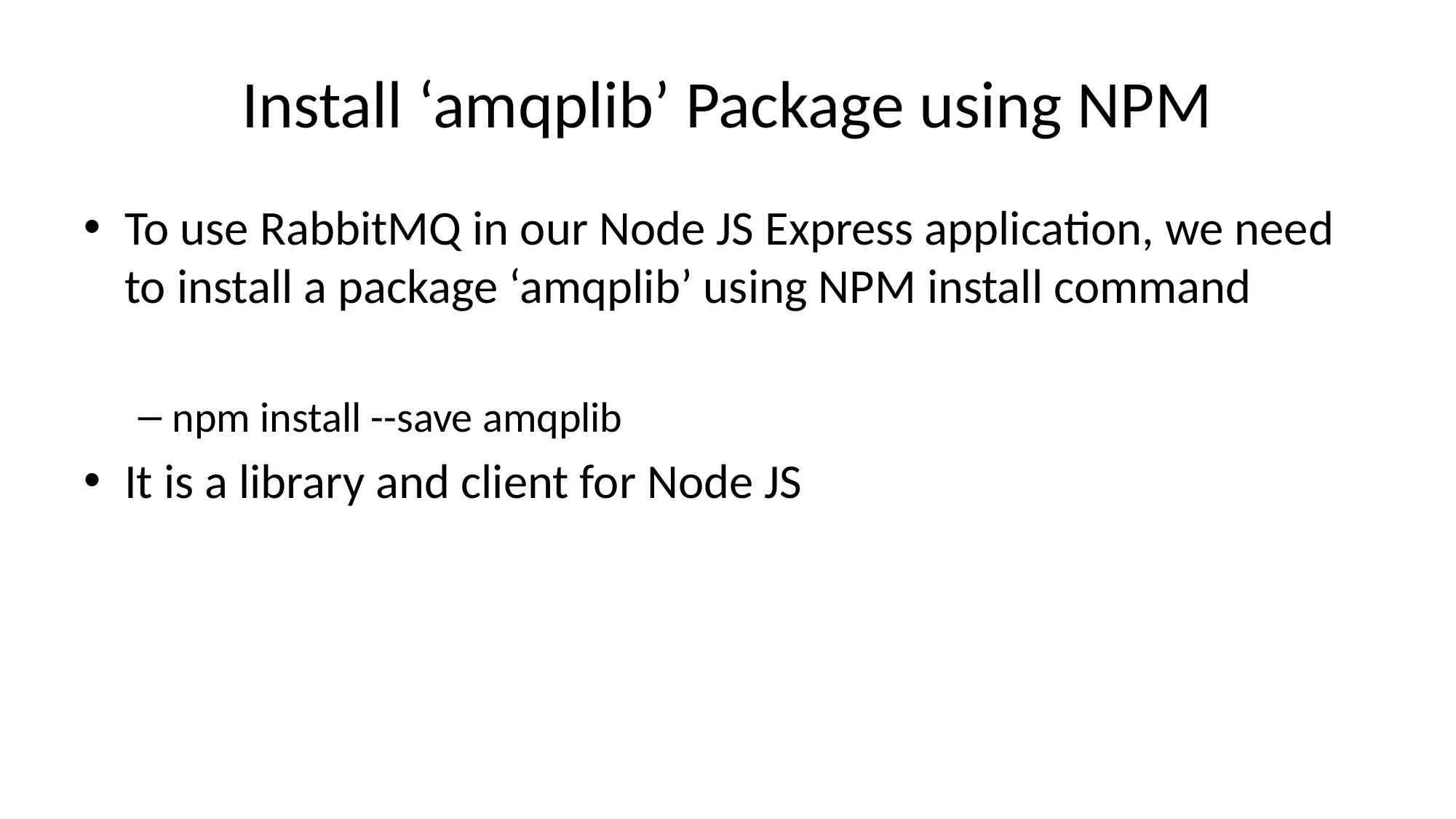

# Install ‘amqplib’ Package using NPM
To use RabbitMQ in our Node JS Express application, we need to install a package ‘amqplib’ using NPM install command

npm install --save amqplib
It is a library and client for Node JS